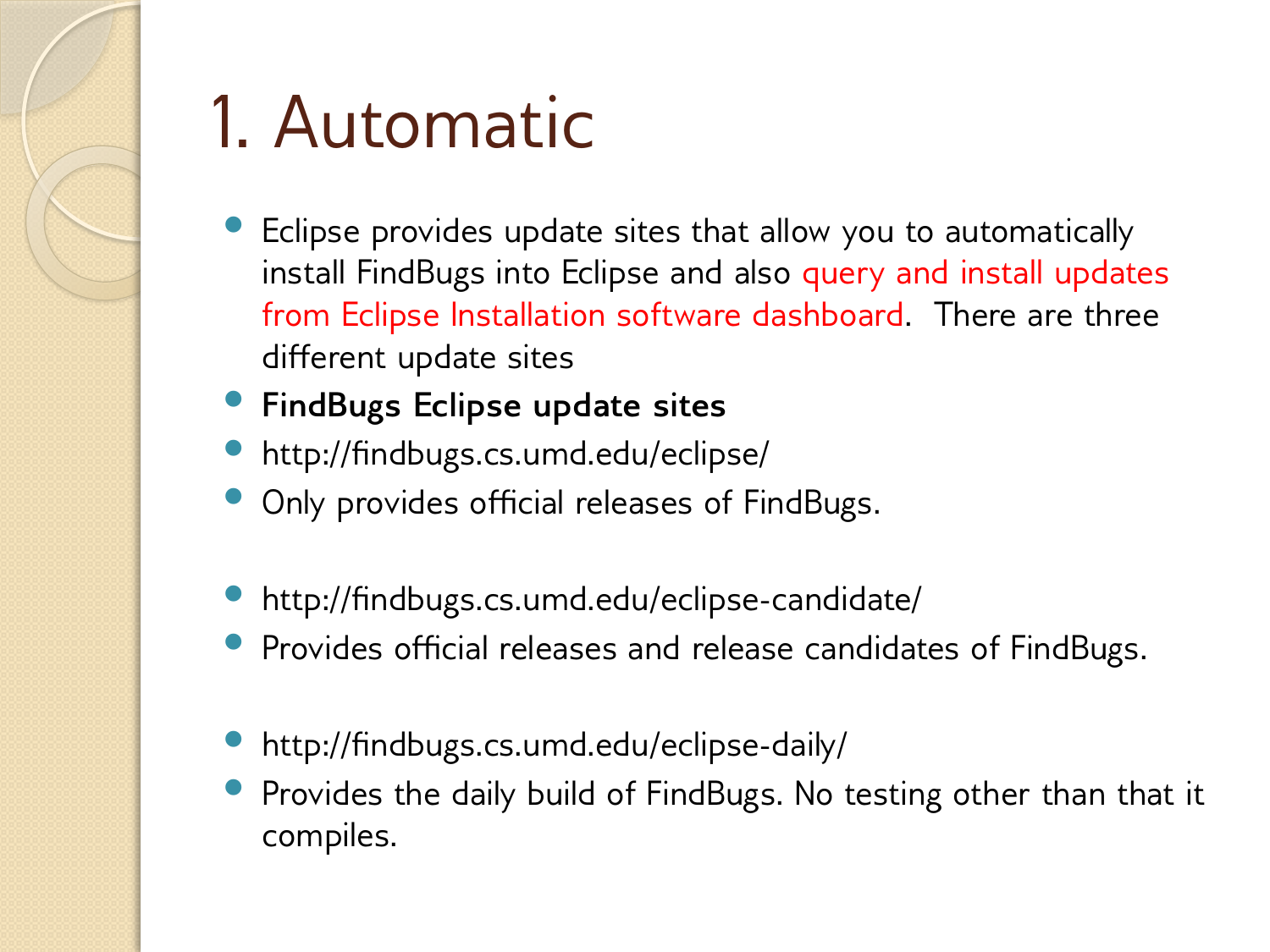

# 1. Automatic
Eclipse provides update sites that allow you to automatically install FindBugs into Eclipse and also query and install updates from Eclipse Installation software dashboard.  There are three different update sites
FindBugs Eclipse update sites
http://findbugs.cs.umd.edu/eclipse/
Only provides official releases of FindBugs.

http://findbugs.cs.umd.edu/eclipse-candidate/
Provides official releases and release candidates of FindBugs.

http://findbugs.cs.umd.edu/eclipse-daily/
Provides the daily build of FindBugs. No testing other than that it compiles.